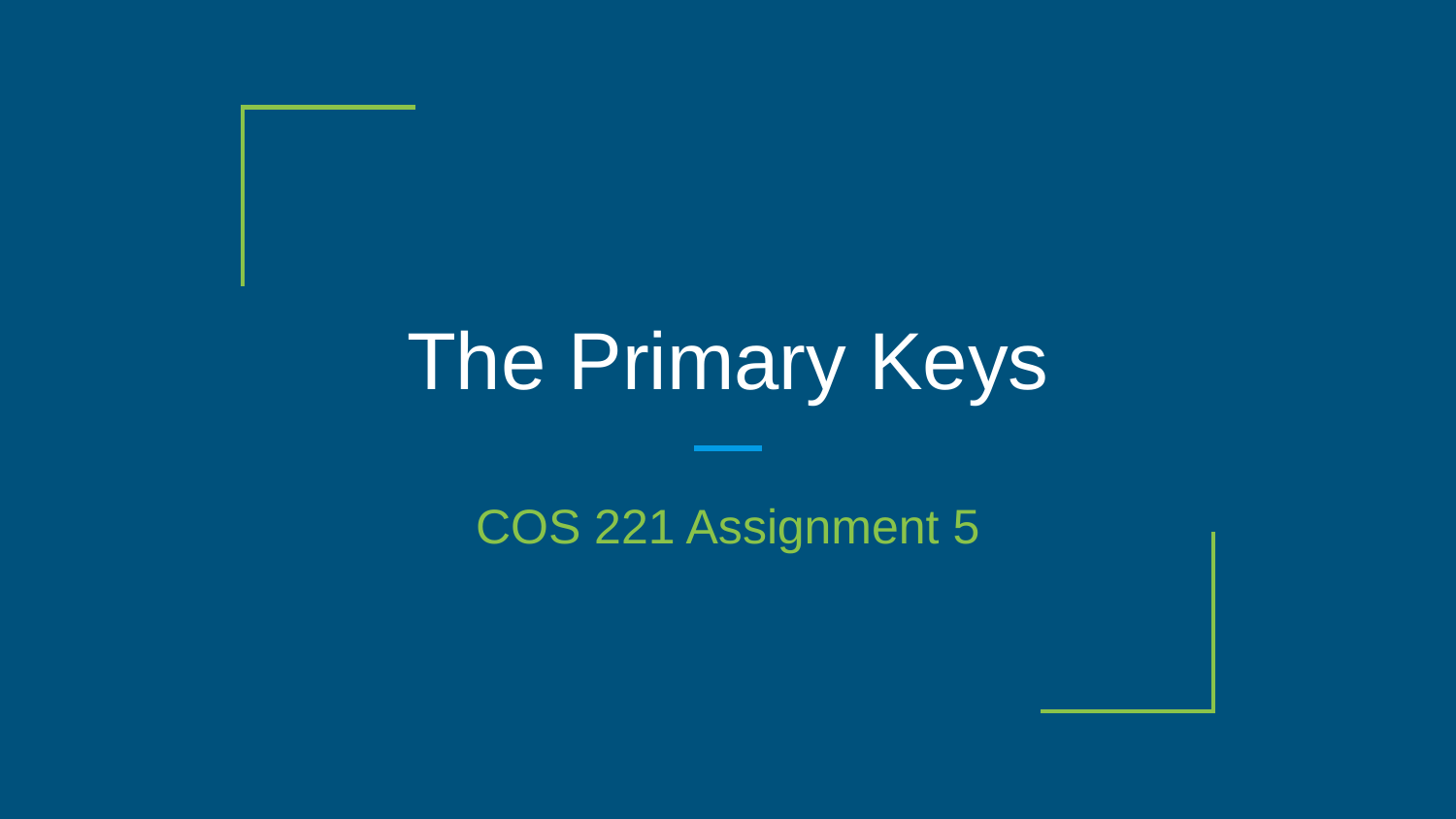

# The Primary Keys
COS 221 Assignment 5